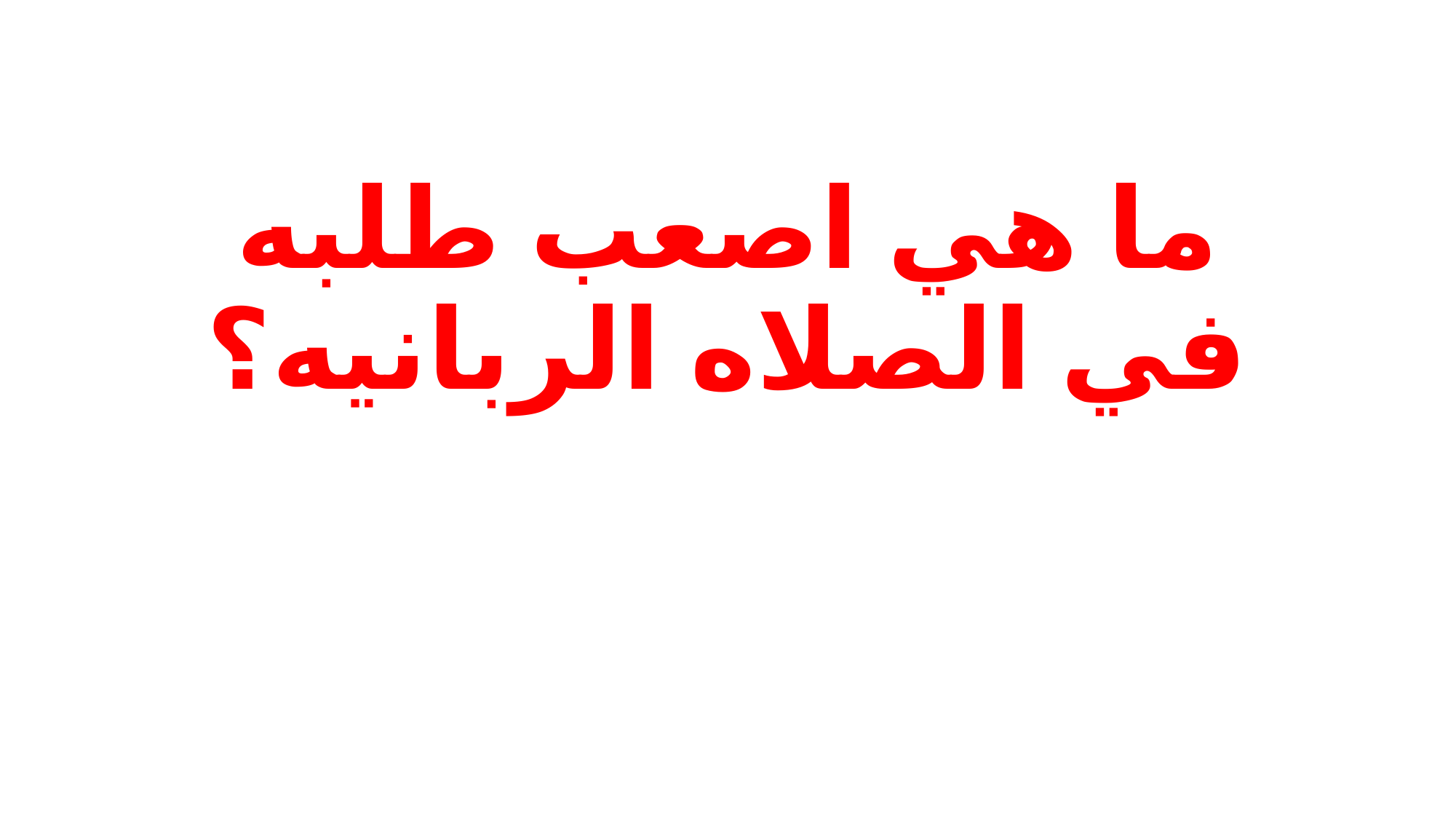

# ما هي اصعب طلبه في الصلاه الربانيه؟